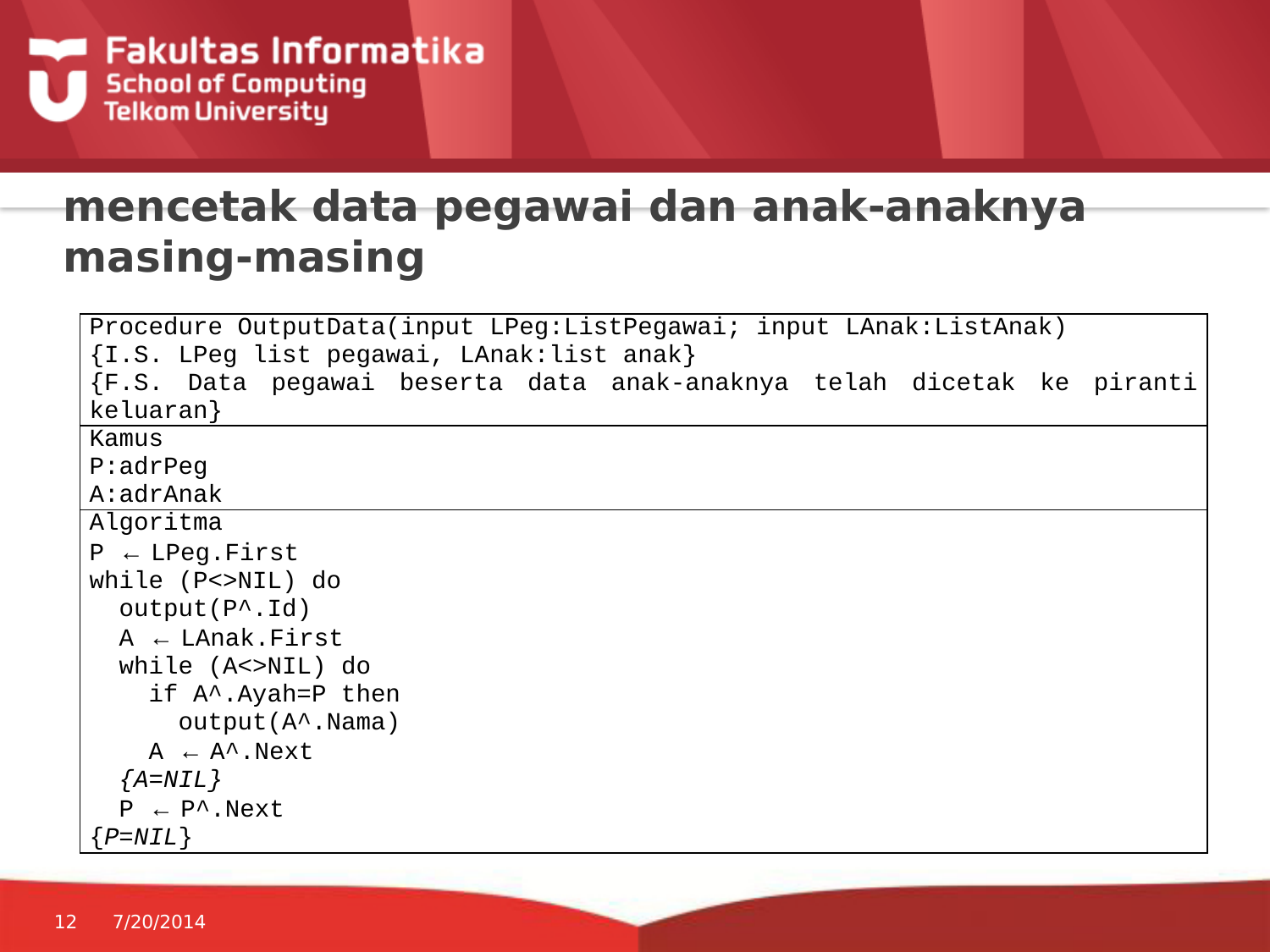

# mencetak data pegawai dan anak-anaknya masing-masing
| Procedure OutputData(input LPeg:ListPegawai; input LAnak:ListAnak) {I.S. LPeg list pegawai, LAnak:list anak} {F.S. Data pegawai beserta data anak-anaknya telah dicetak ke piranti keluaran} |
| --- |
| Kamus P:adrPeg A:adrAnak |
| Algoritma P ← LPeg.First while (P<>NIL) do output(P^.Id) A ← LAnak.First while (A<>NIL) do if A^.Ayah=P then output(A^.Nama) A ← A^.Next {A=NIL} P ← P^.Next {P=NIL} |

12
7/20/2014